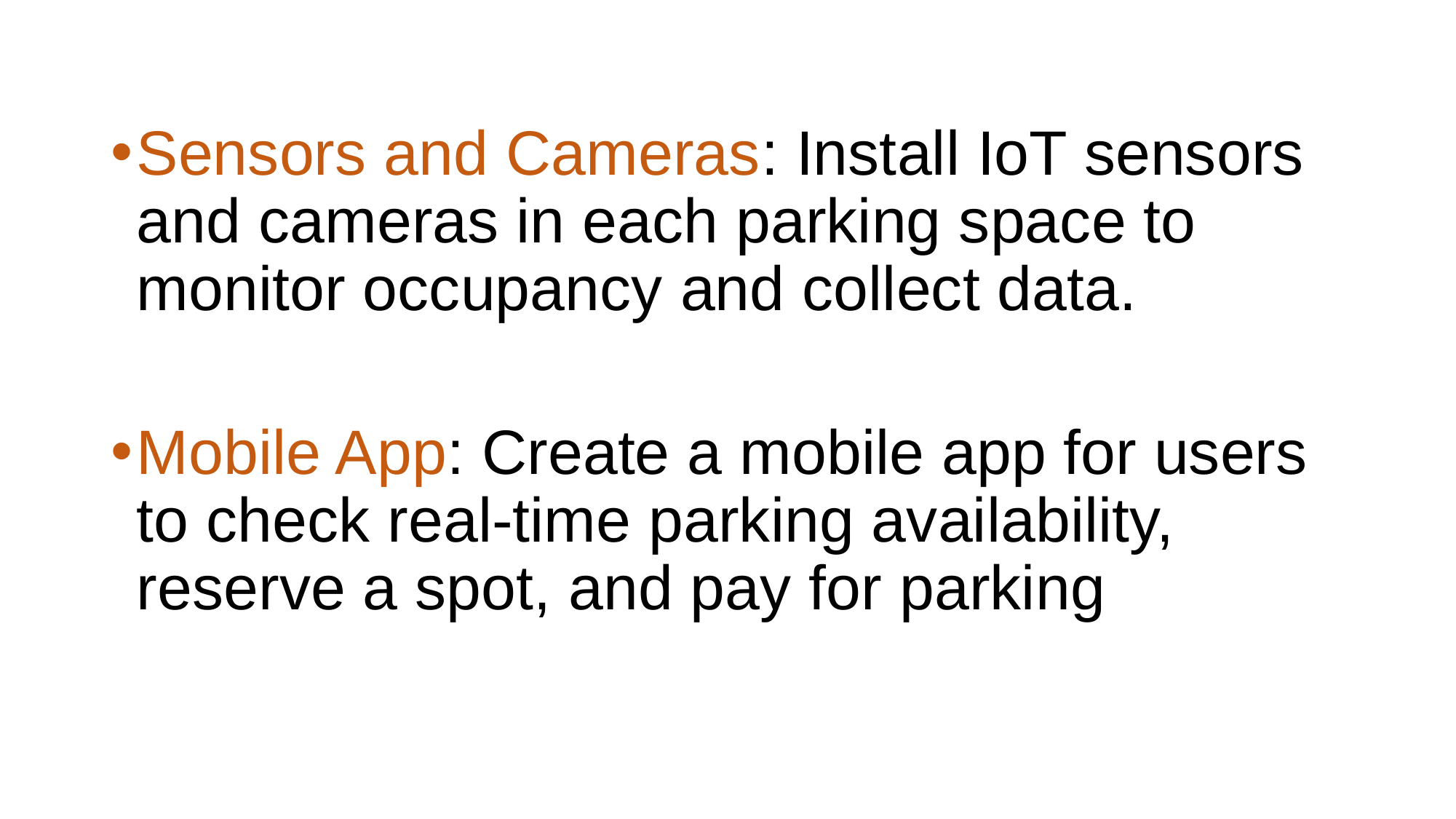

Sensors and Cameras: Install IoT sensors and cameras in each parking space to monitor occupancy and collect data.

Mobile App: Create a mobile app for users to check real-time parking availability, reserve a spot, and pay for parking